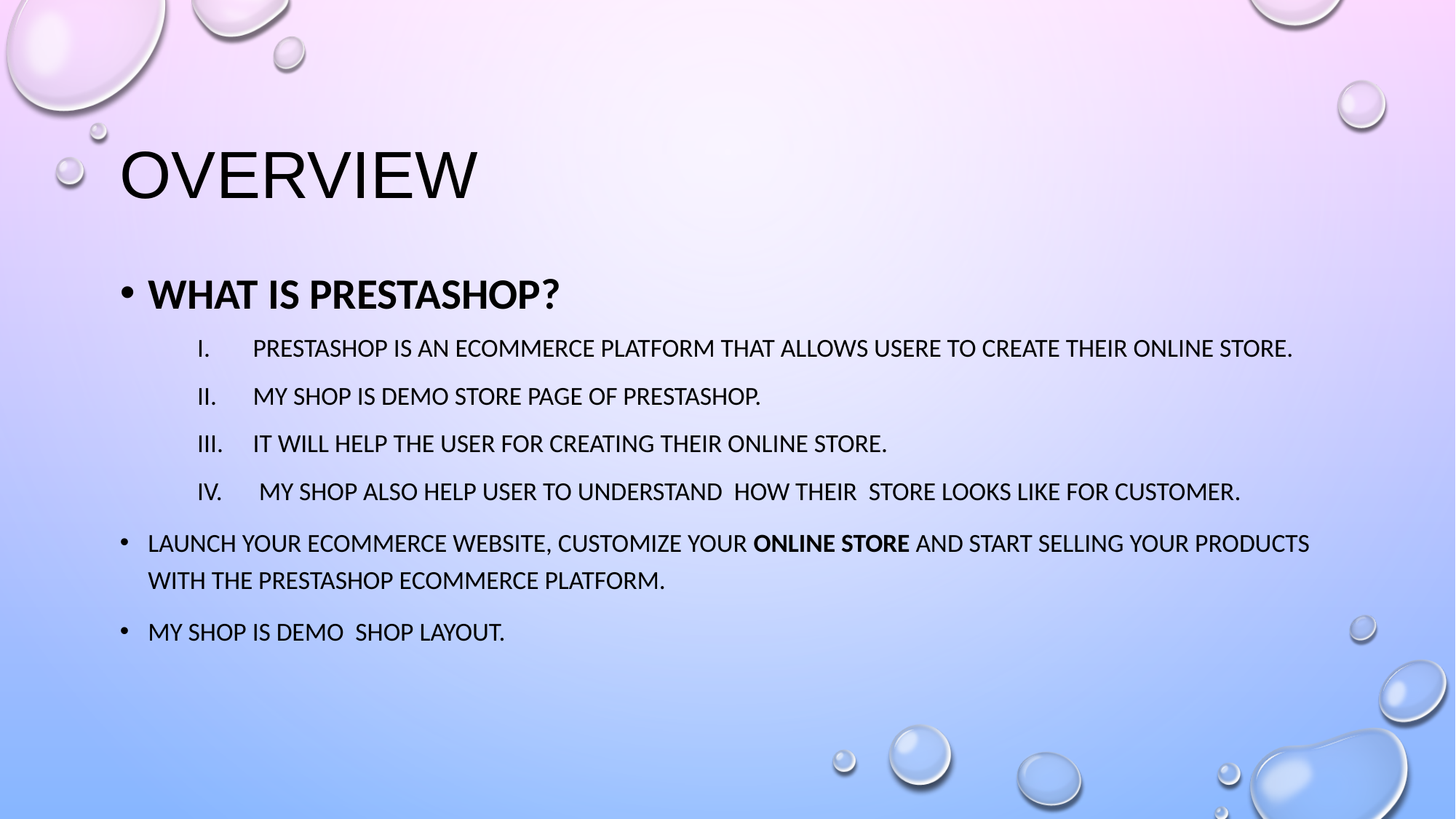

# Overview
What is prestashop?
Prestashop is an ecommerce platform that allows usere to create their online store.
My shop is demo store page of Prestashop.
It will help the user for creating their online store.
 My shop also help user to understand  how their  store looks like for customer.
Launch your ecommerce website, customize your online store and start selling your products with the prestashop ecommerce platform.
My shop is demo  shop layout.